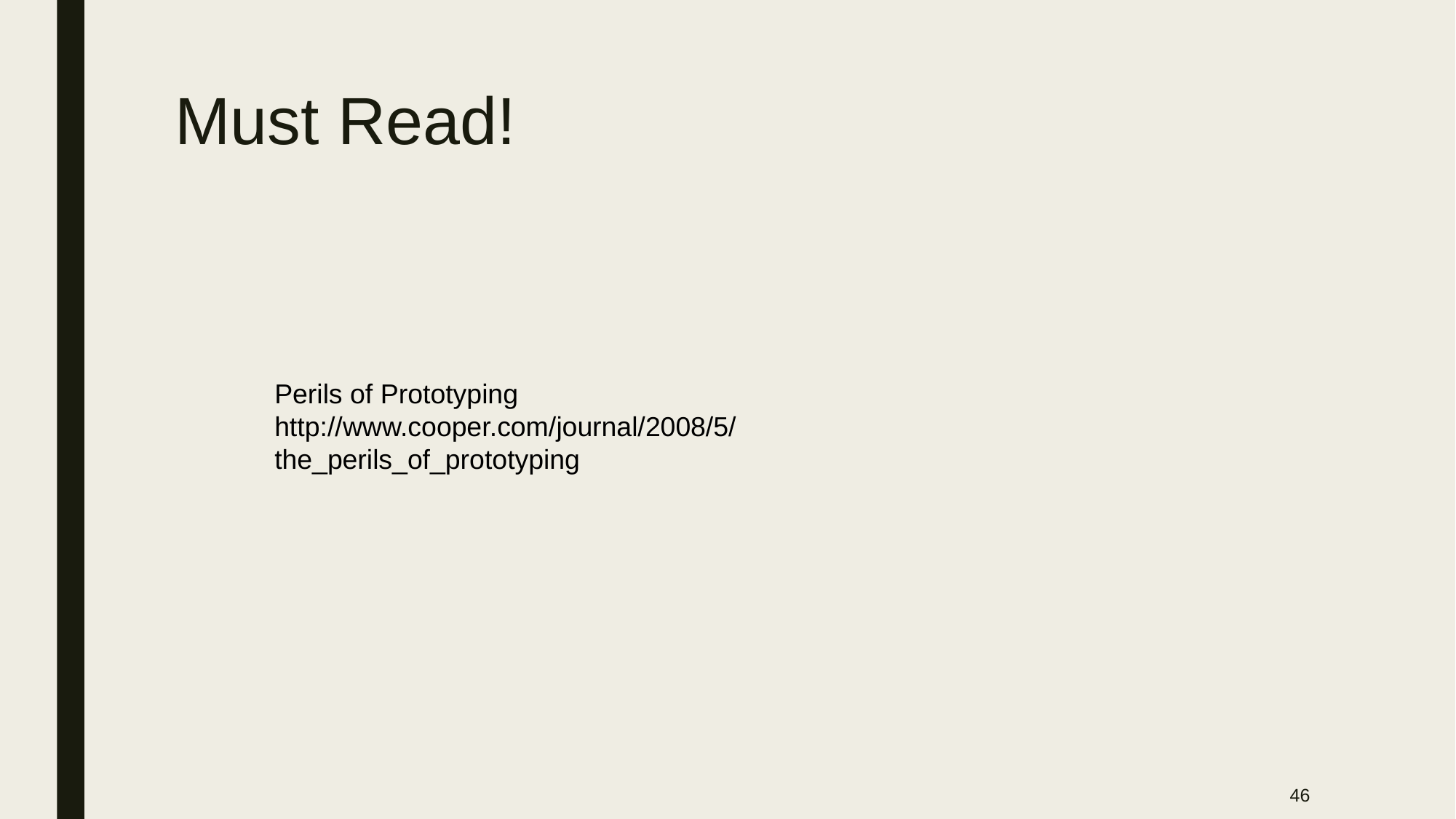

# Must Read!
Perils of Prototyping
http://www.cooper.com/journal/2008/5/the_perils_of_prototyping
46